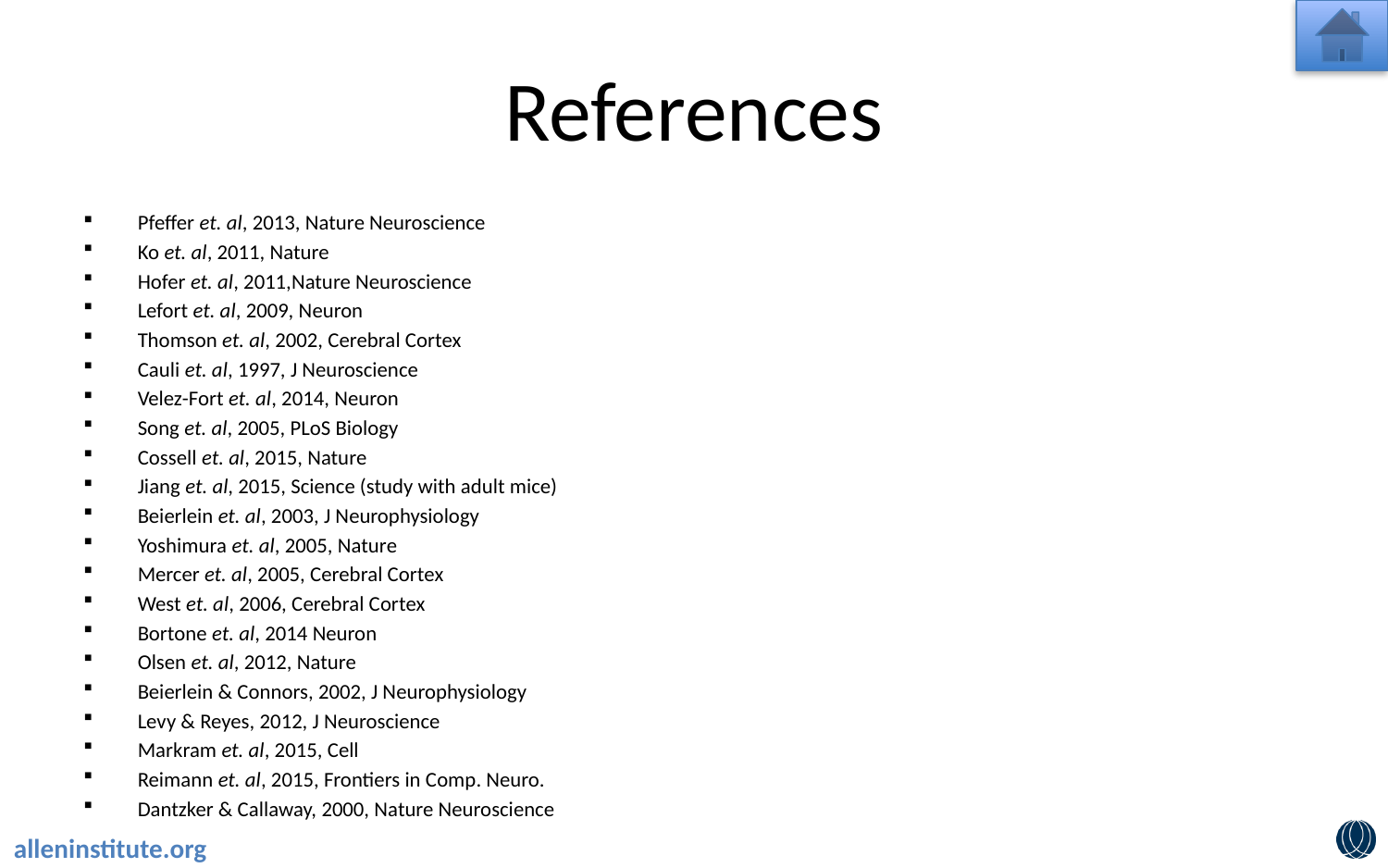

# References
Pfeffer et. al, 2013, Nature Neuroscience
Ko et. al, 2011, Nature
Hofer et. al, 2011,Nature Neuroscience
Lefort et. al, 2009, Neuron
Thomson et. al, 2002, Cerebral Cortex
Cauli et. al, 1997, J Neuroscience
Velez-Fort et. al, 2014, Neuron
Song et. al, 2005, PLoS Biology
Cossell et. al, 2015, Nature
Jiang et. al, 2015, Science (study with adult mice)
Beierlein et. al, 2003, J Neurophysiology
Yoshimura et. al, 2005, Nature
Mercer et. al, 2005, Cerebral Cortex
West et. al, 2006, Cerebral Cortex
Bortone et. al, 2014 Neuron
Olsen et. al, 2012, Nature
Beierlein & Connors, 2002, J Neurophysiology
Levy & Reyes, 2012, J Neuroscience
Markram et. al, 2015, Cell
Reimann et. al, 2015, Frontiers in Comp. Neuro.
Dantzker & Callaway, 2000, Nature Neuroscience